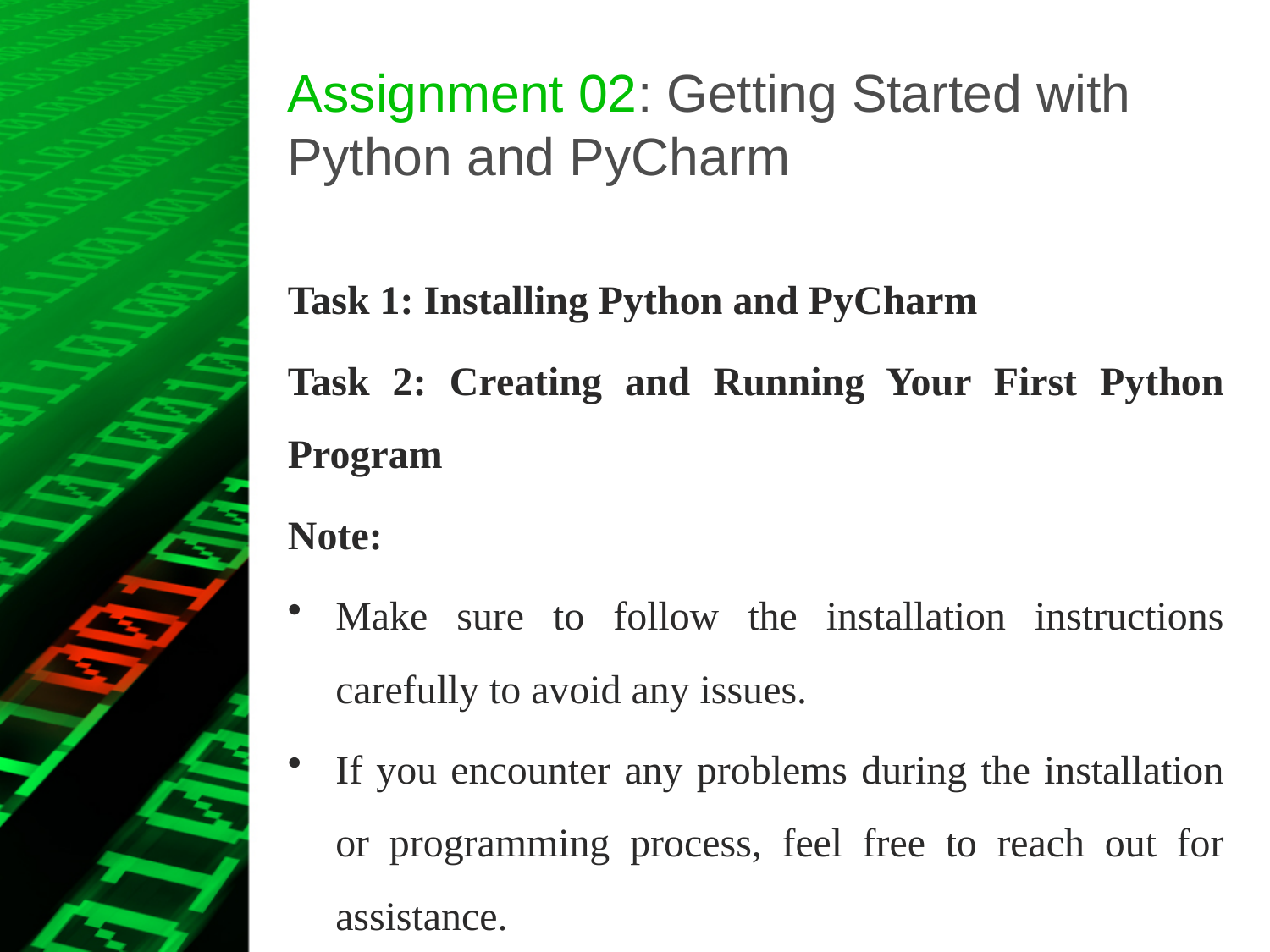

# Assignment 02: Getting Started with Python and PyCharm
Task 1: Installing Python and PyCharm
Task 2: Creating and Running Your First Python Program
Note:
Make sure to follow the installation instructions carefully to avoid any issues.
If you encounter any problems during the installation or programming process, feel free to reach out for assistance.